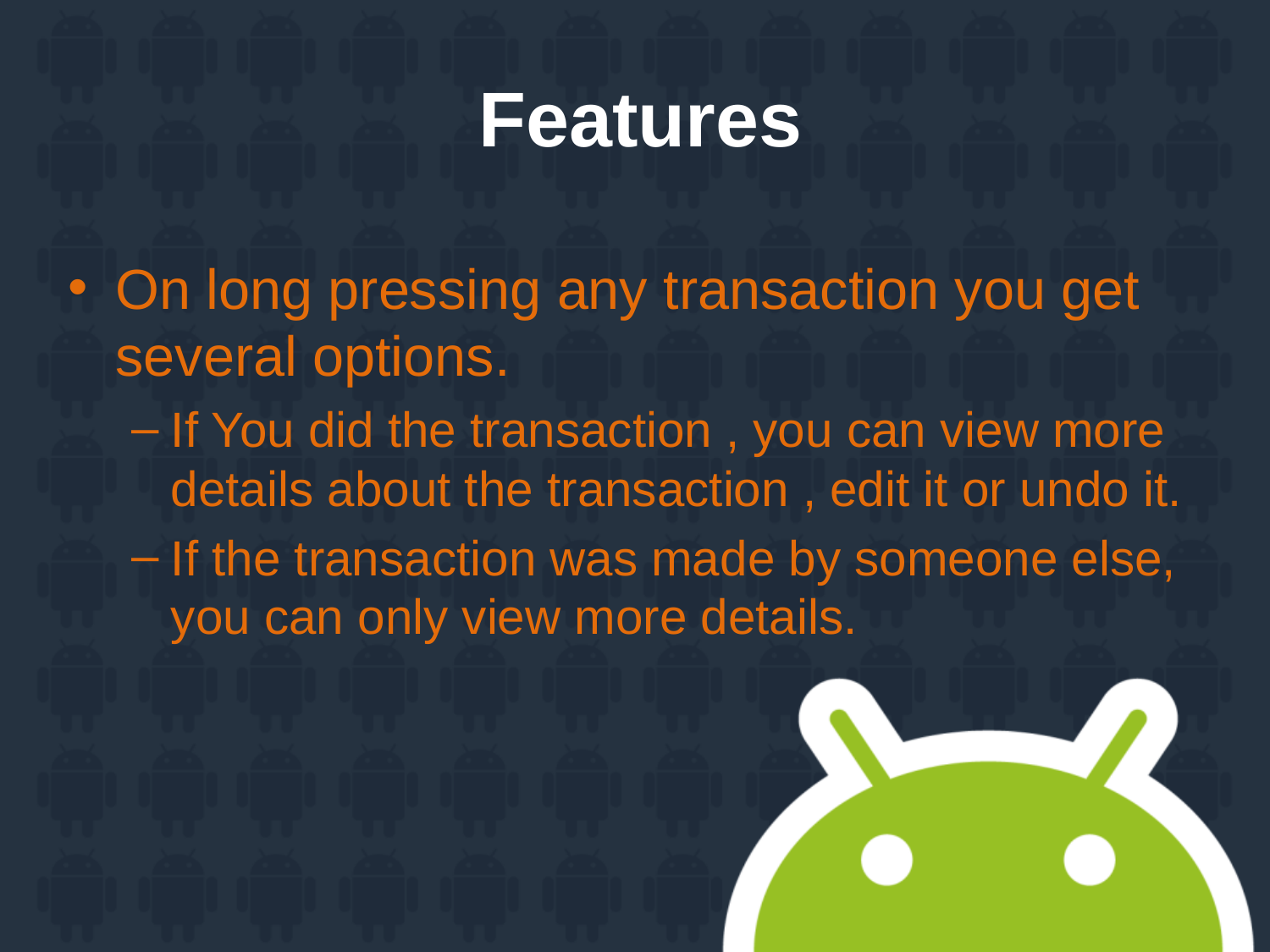

# Features
On long pressing any transaction you get several options.
If You did the transaction , you can view more details about the transaction , edit it or undo it.
If the transaction was made by someone else, you can only view more details.